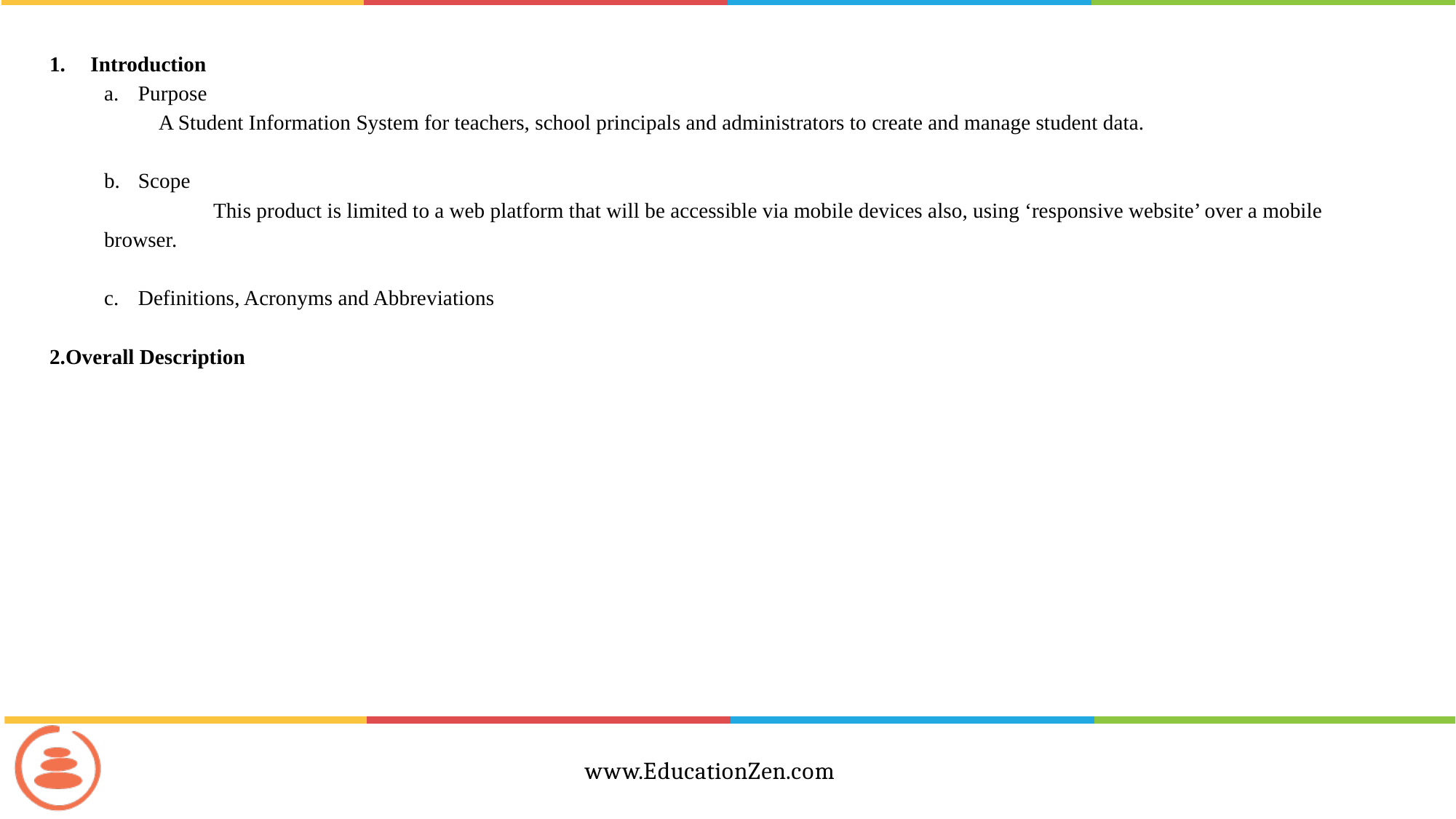

Introduction
Purpose
A Student Information System for teachers, school principals and administrators to create and manage student data.

Scope
	This product is limited to a web platform that will be accessible via mobile devices also, using ‘responsive website’ over a mobile browser.

Definitions, Acronyms and Abbreviations

2.Overall Description